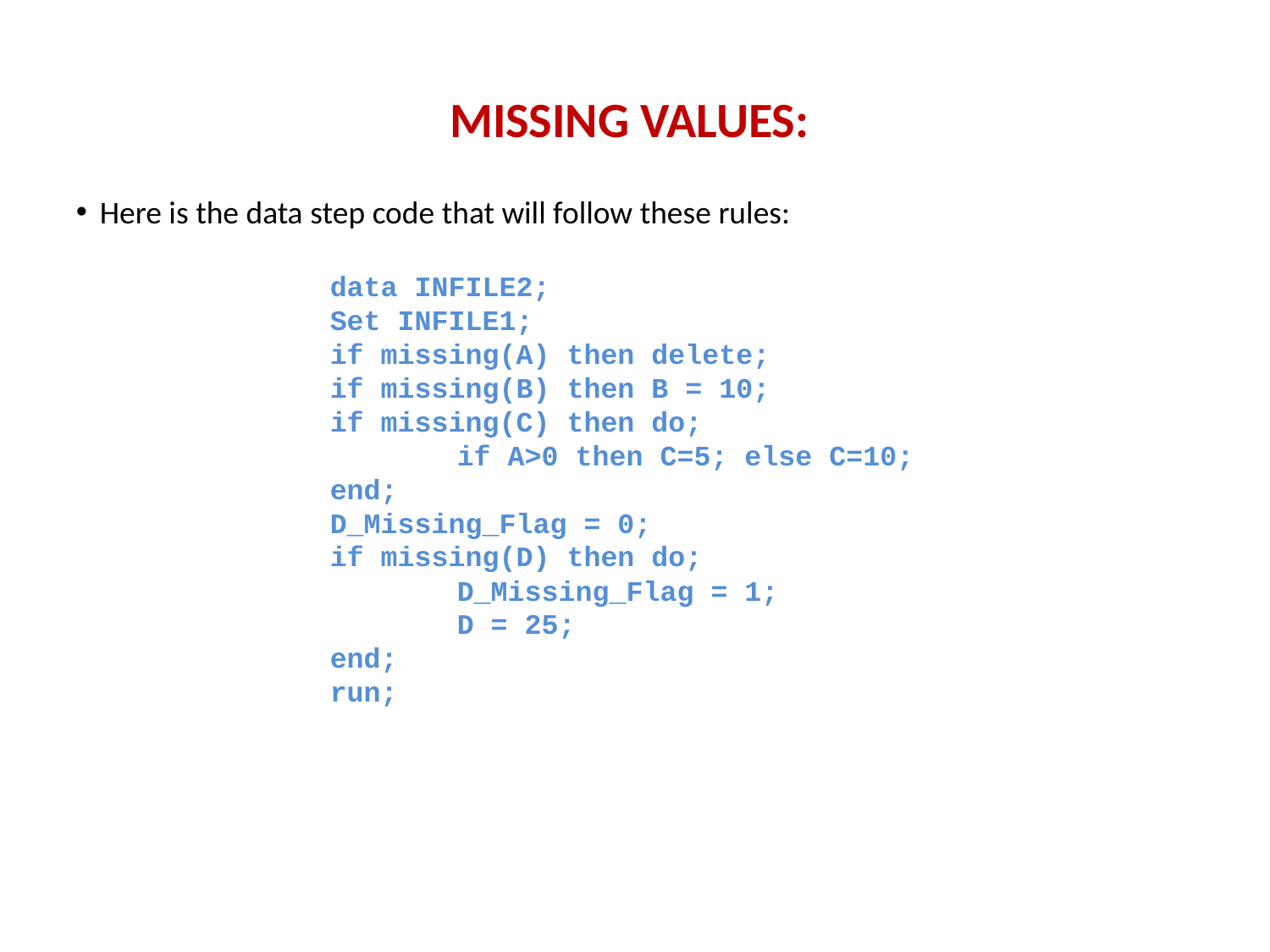

# MISSING VALUES:

Here is the data step code that will follow these rules:

data INFILE2;
Set INFILE1;
if missing(A) then delete;
if missing(B) then B = 10;
if missing(C) then do;
	if A>0 then C=5; else C=10;
end;
D_Missing_Flag = 0;
if missing(D) then do;
	D_Missing_Flag = 1;
	D = 25;
end;
run;